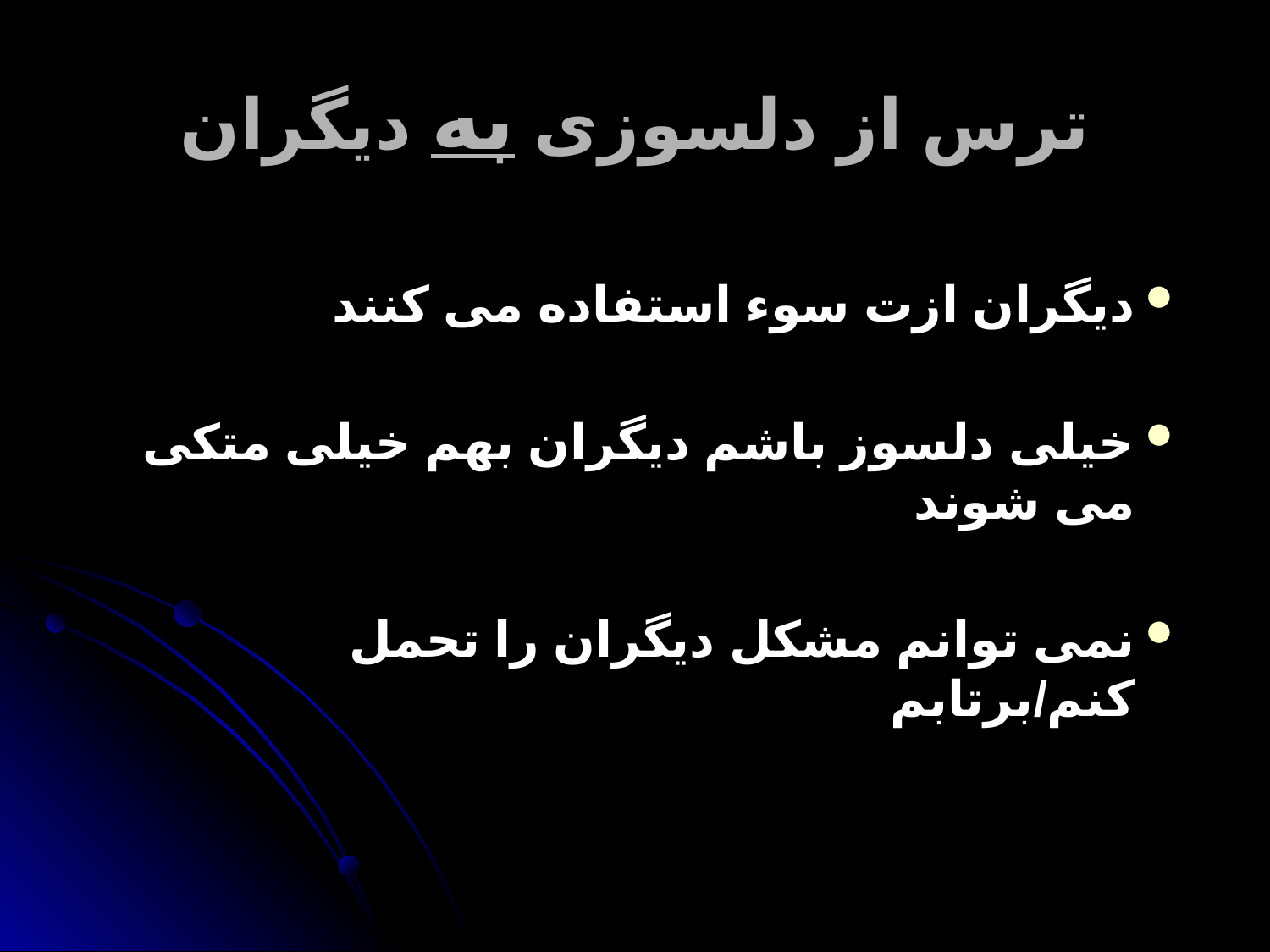

# ترس از دلسوزی به دیگران
دیگران ازت سوء استفاده می کنند

خیلی دلسوز باشم دیگران بهم خیلی متکی می شوند

نمی توانم مشکل دیگران را تحمل کنم/برتابم